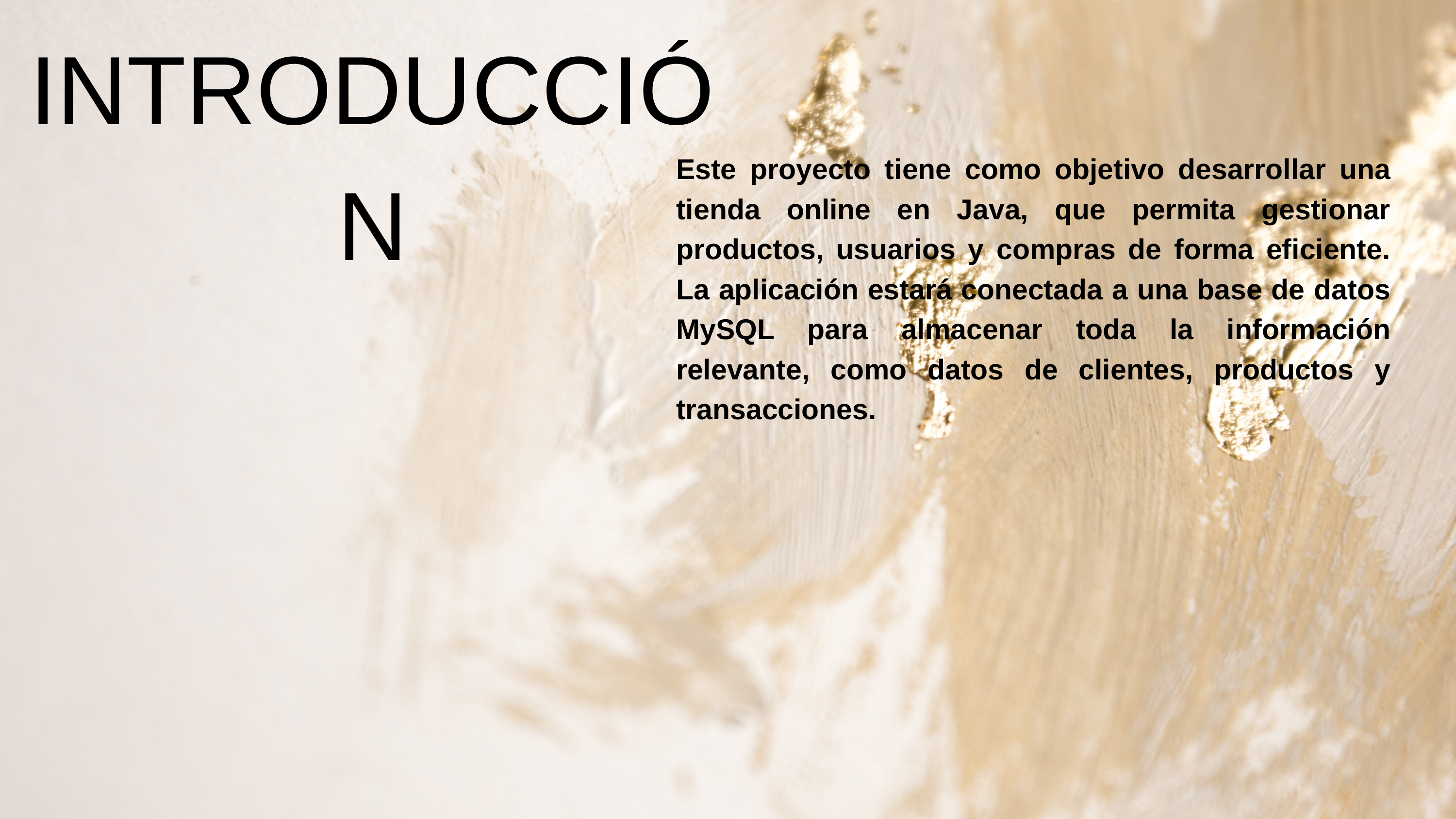

INTRODUCCIÓN
Este proyecto tiene como objetivo desarrollar una tienda online en Java, que permita gestionar productos, usuarios y compras de forma eficiente. La aplicación estará conectada a una base de datos MySQL para almacenar toda la información relevante, como datos de clientes, productos y transacciones.